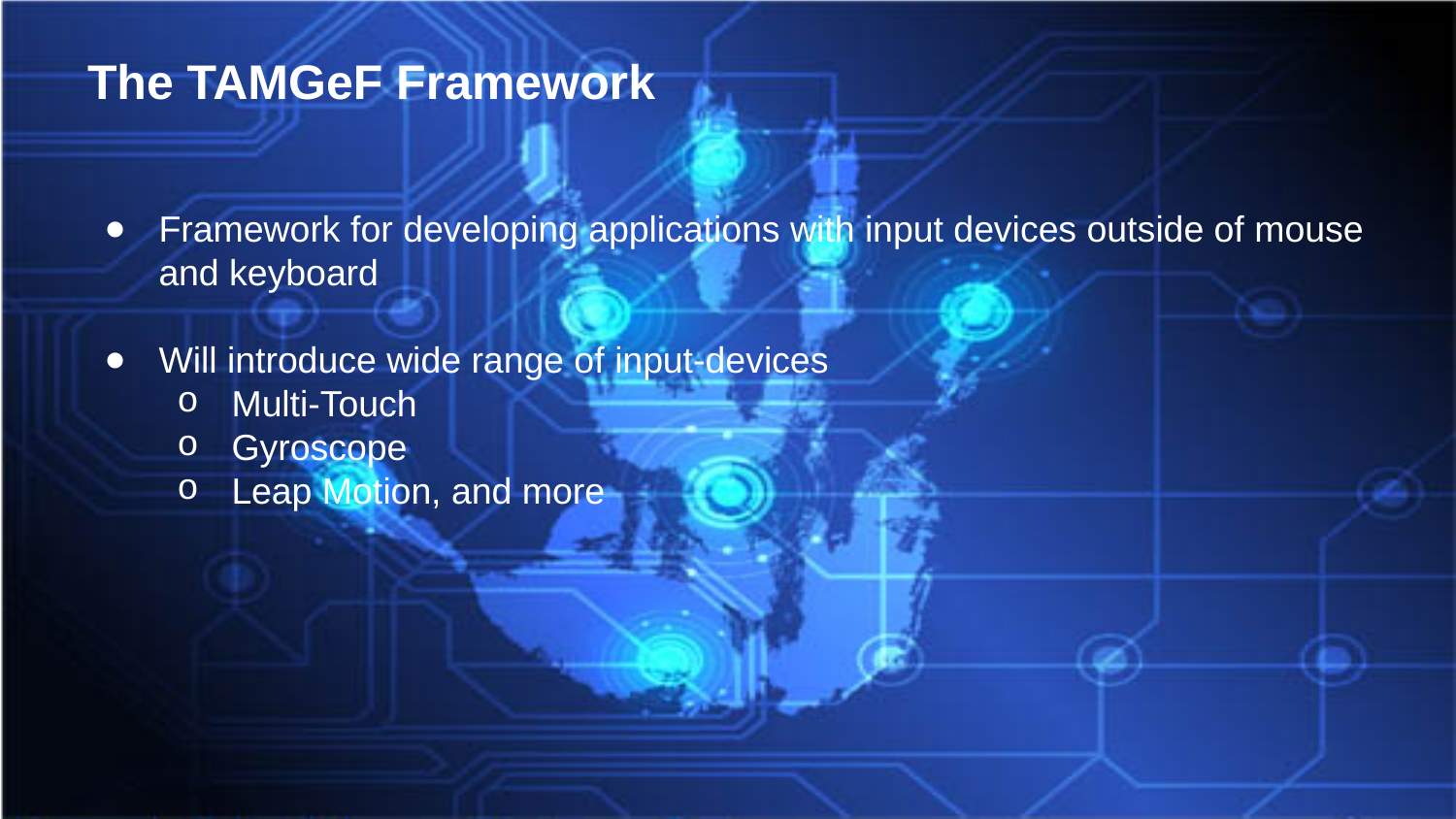

# The TAMGeF Framework
Framework for developing applications with input devices outside of mouse and keyboard

Will introduce wide range of input-devices
Multi-Touch
Gyroscope
Leap Motion, and more